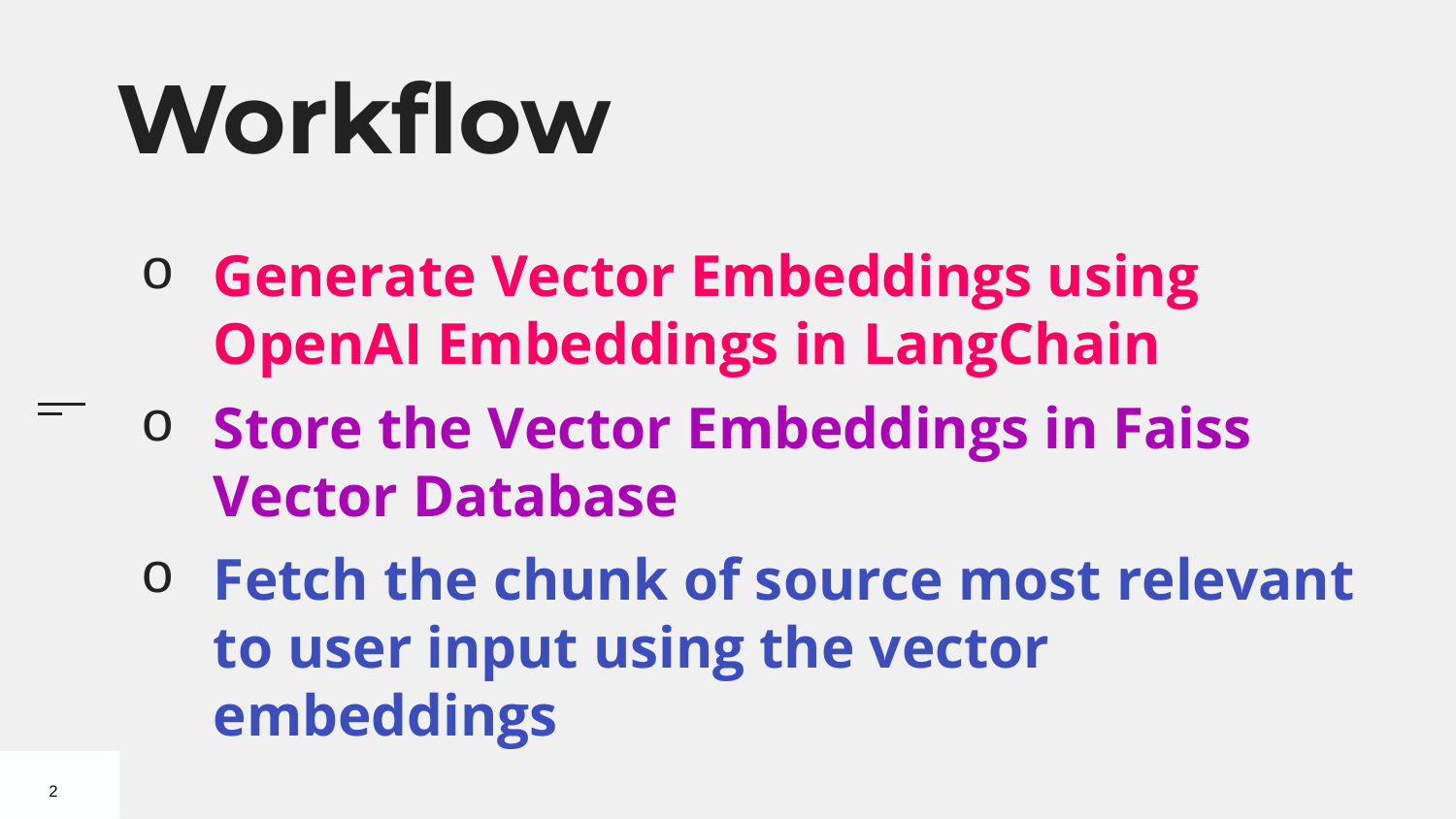

# Workflow
Generate Vector Embeddings using OpenAI Embeddings in LangChain
Store the Vector Embeddings in Faiss Vector Database
Fetch the chunk of source most relevant to user input using the vector embeddings
2